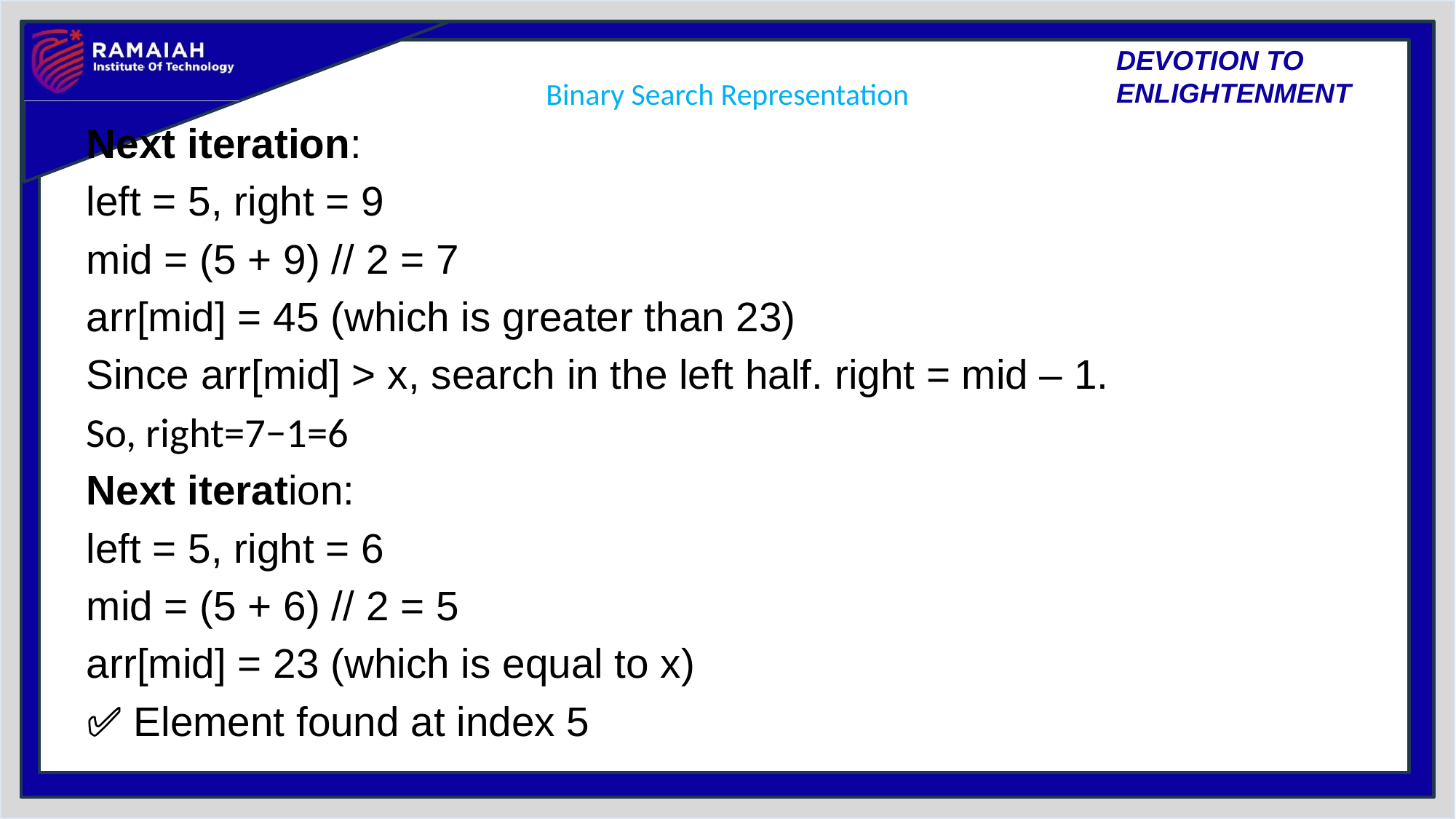

# Binary Search Representation
Next iteration:
left = 5, right = 9
mid = (5 + 9) // 2 = 7
arr[mid] = 45 (which is greater than 23)
Since arr[mid] > x, search in the left half. right = mid – 1.
So, right=7−1=6
Next iteration:
left = 5, right = 6
mid = (5 + 6) // 2 = 5
arr[mid] = 23 (which is equal to x)
✅ Element found at index 5